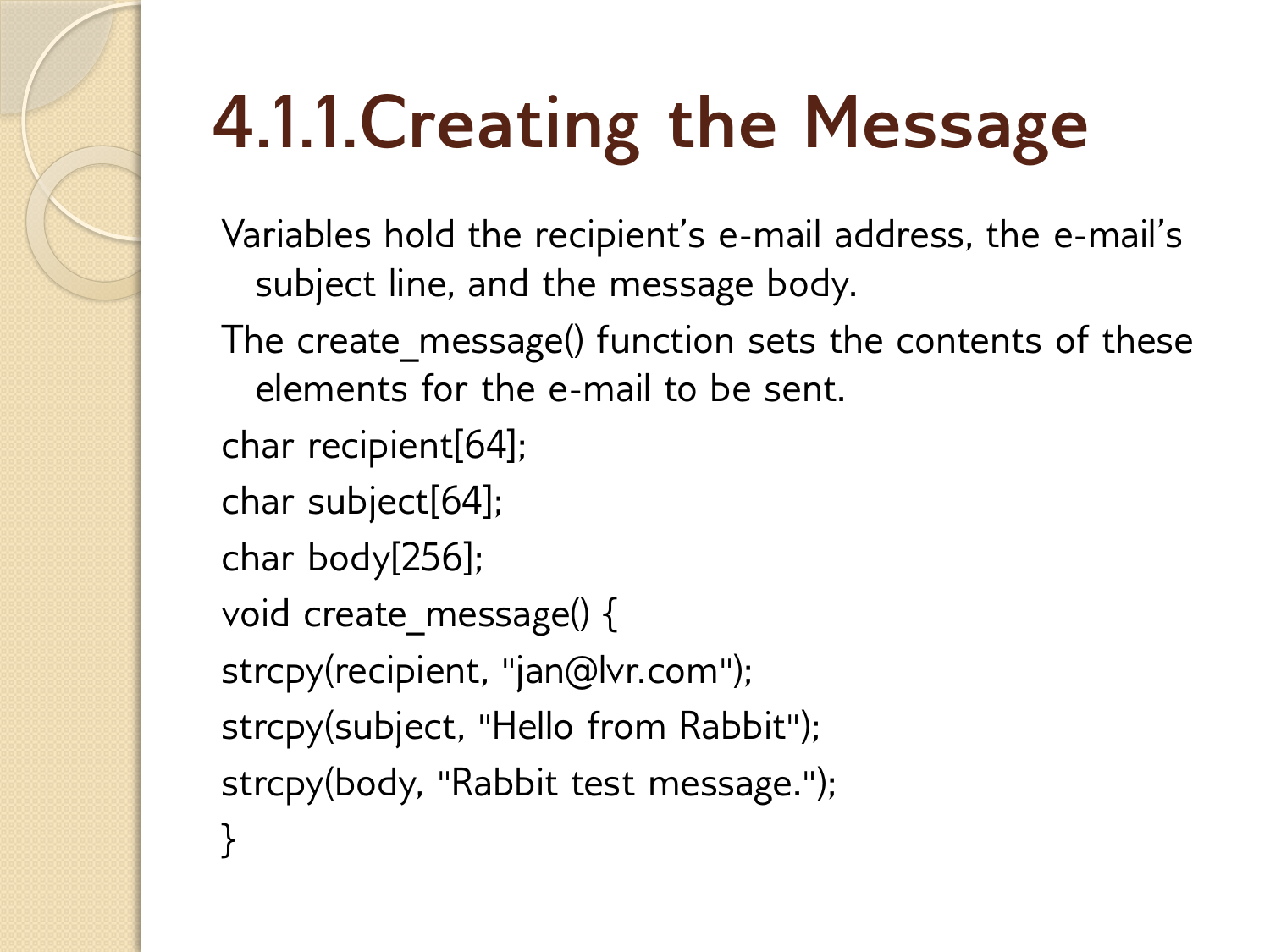

# 4.1.1.Creating the Message
Variables hold the recipient’s e-mail address, the e-mail’s subject line, and the message body.
The create_message() function sets the contents of these elements for the e-mail to be sent.
char recipient[64];
char subject[64];
char body[256];
void create_message() {
strcpy(recipient, "jan@lvr.com");
strcpy(subject, "Hello from Rabbit");
strcpy(body, "Rabbit test message.");
}